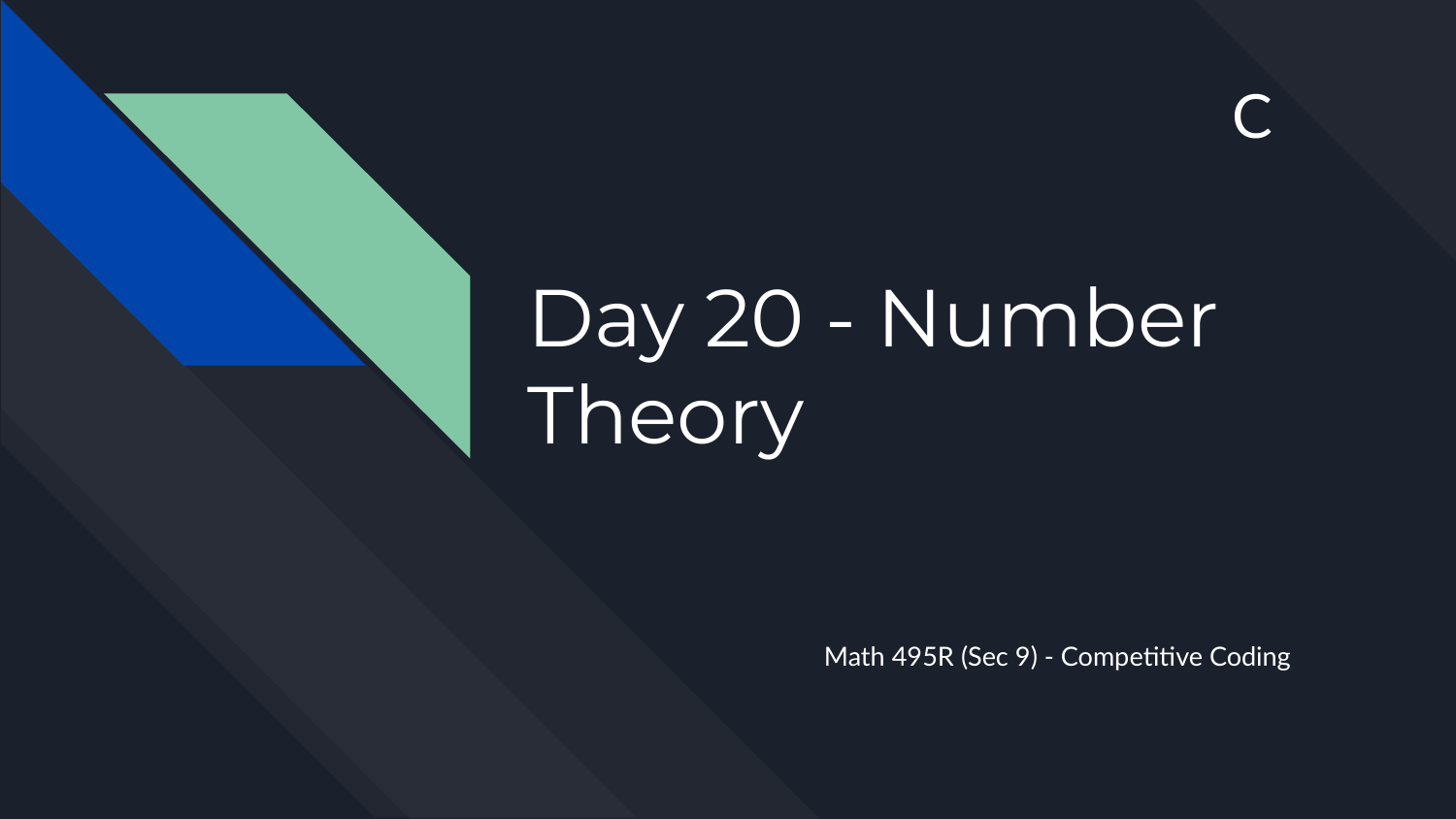

C
# Day 20 - Number Theory
Math 495R (Sec 9) - Competitive Coding